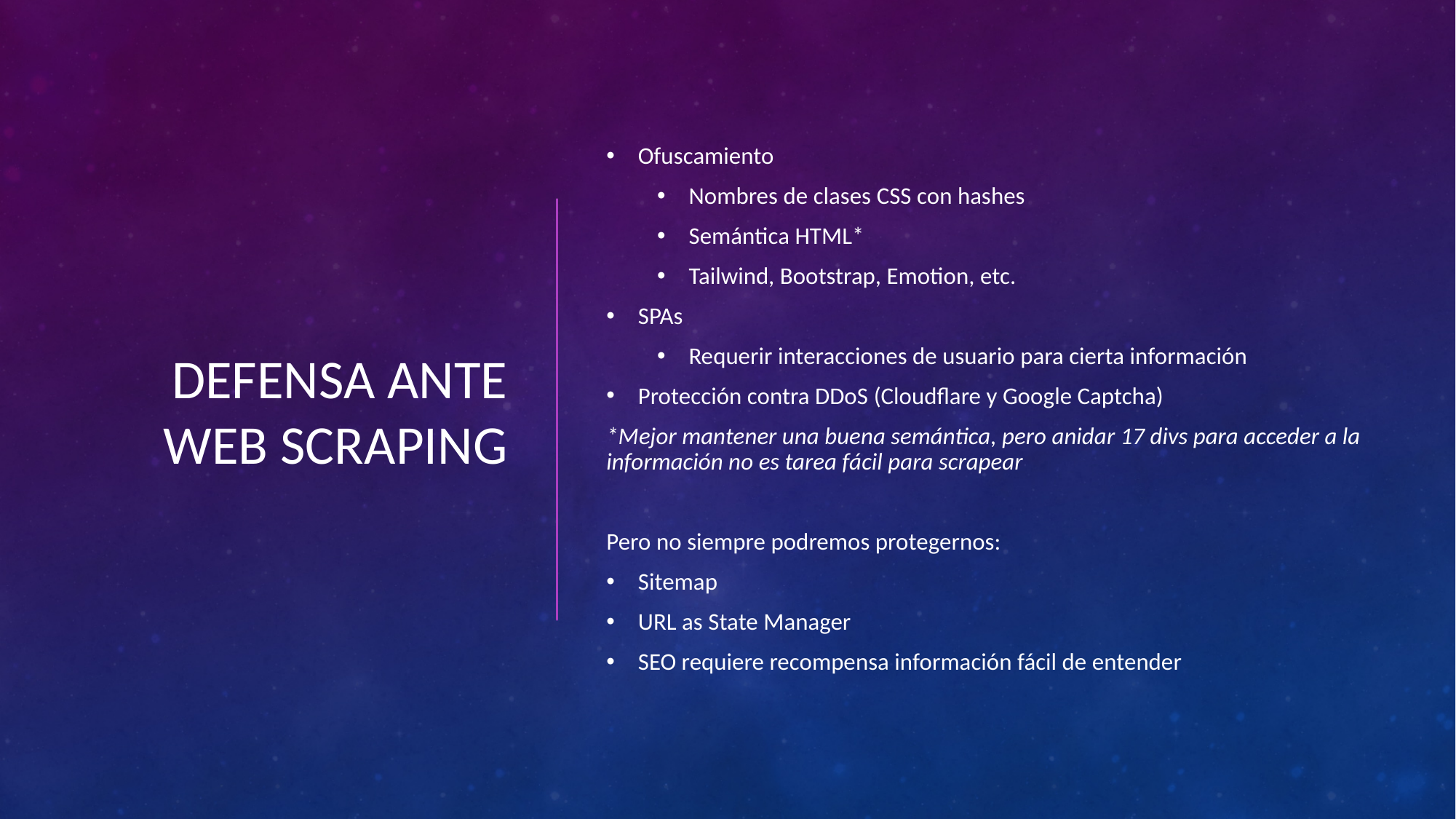

# Defensa ante web scraping
Ofuscamiento
Nombres de clases CSS con hashes
Semántica HTML*
Tailwind, Bootstrap, Emotion, etc.
SPAs
Requerir interacciones de usuario para cierta información
Protección contra DDoS (Cloudflare y Google Captcha)
*Mejor mantener una buena semántica, pero anidar 17 divs para acceder a la información no es tarea fácil para scrapear

Pero no siempre podremos protegernos:
Sitemap
URL as State Manager
SEO requiere recompensa información fácil de entender